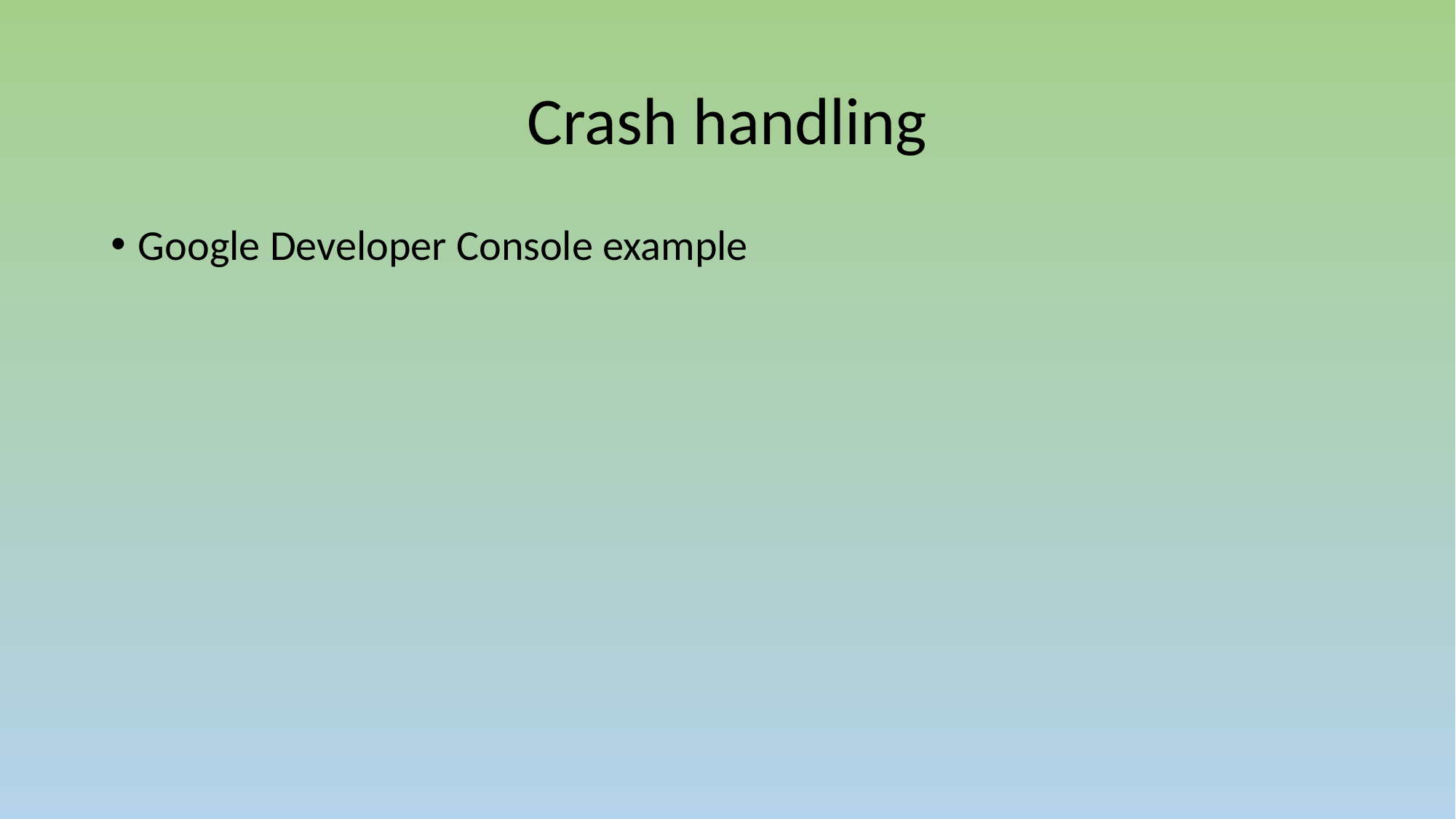

# Crash handling
Google Developer Console example